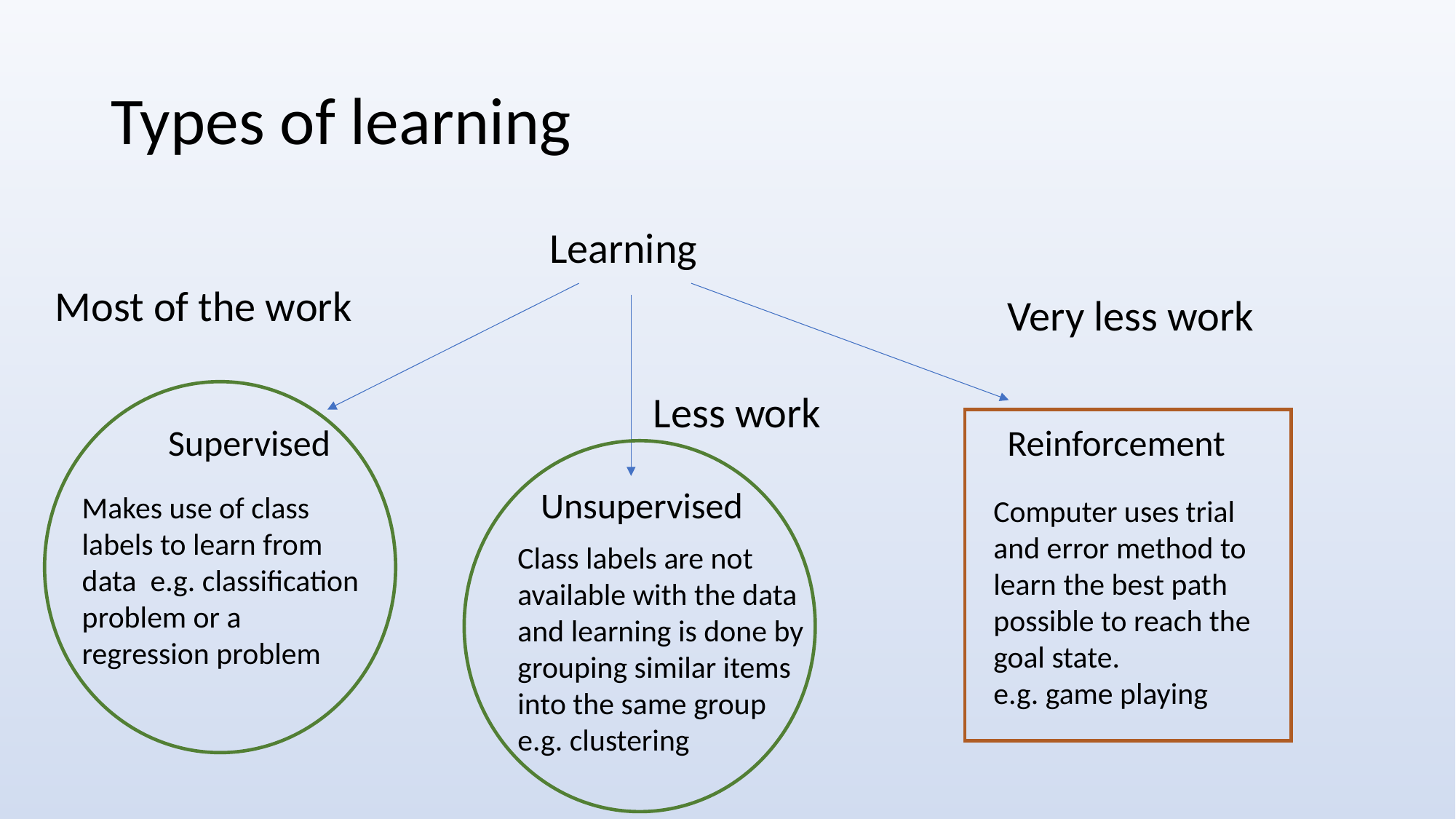

# Types of learning
				  Learning
Most of the work
Very less work
       Reinforcement
Less work

       Supervised
         Unsupervised

Makes use of class labels to learn from data  e.g. classification problem or a regression problem
Computer uses trial and error method to learn the best path possible to reach the goal state.
e.g. game playing
Class labels are not available with the data  and learning is done by grouping similar items into the same group
e.g. clustering